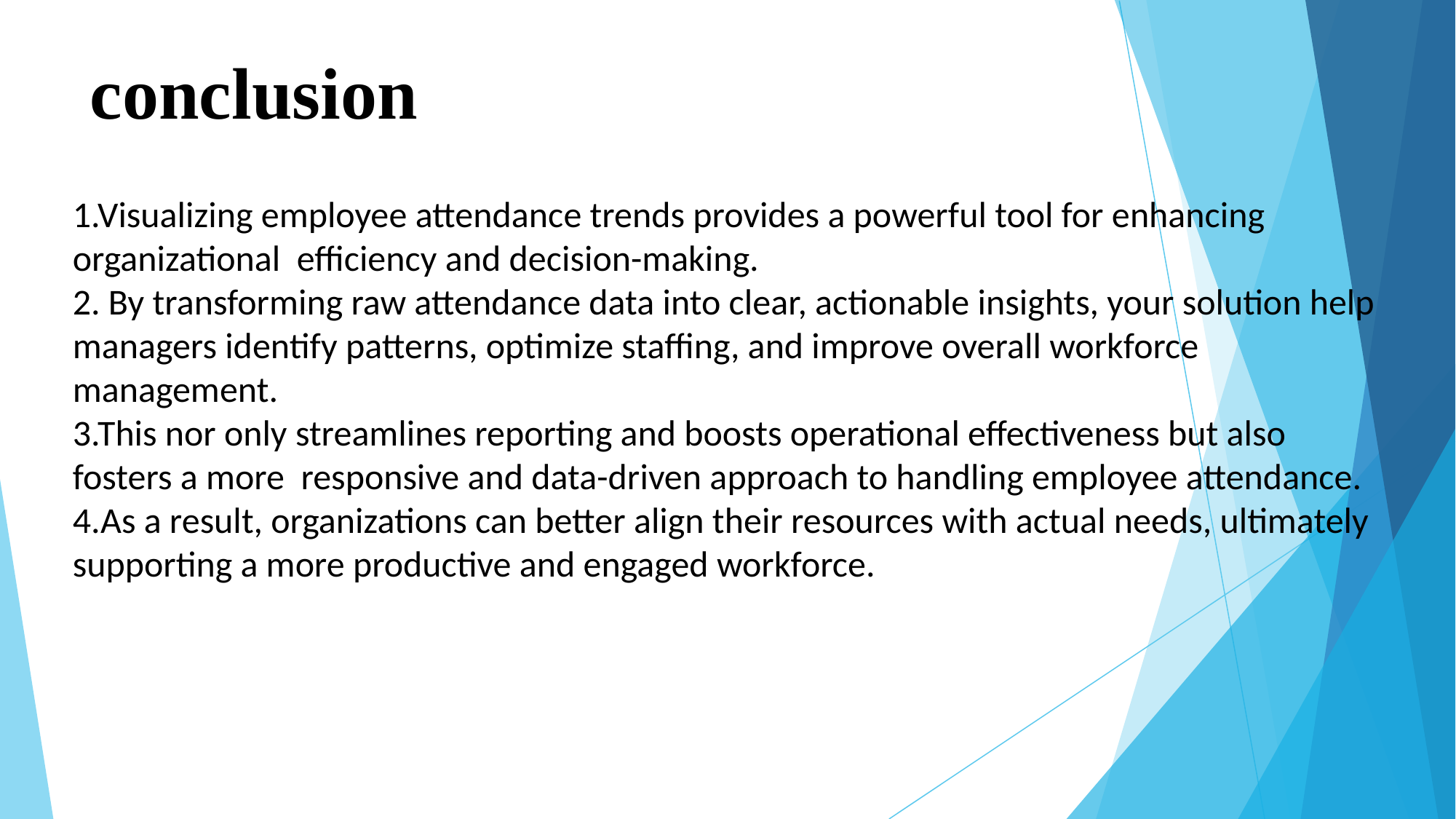

# conclusion
1.Visualizing employee attendance trends provides a powerful tool for enhancing organizational  efficiency and decision-making.
2. By transforming raw attendance data into clear, actionable insights, your solution help managers identify patterns, optimize staffing, and improve overall workforce management.
3.This nor only streamlines reporting and boosts operational effectiveness but also fosters a more  responsive and data-driven approach to handling employee attendance.
4.As a result, organizations can better align their resources with actual needs, ultimately supporting a more productive and engaged workforce.